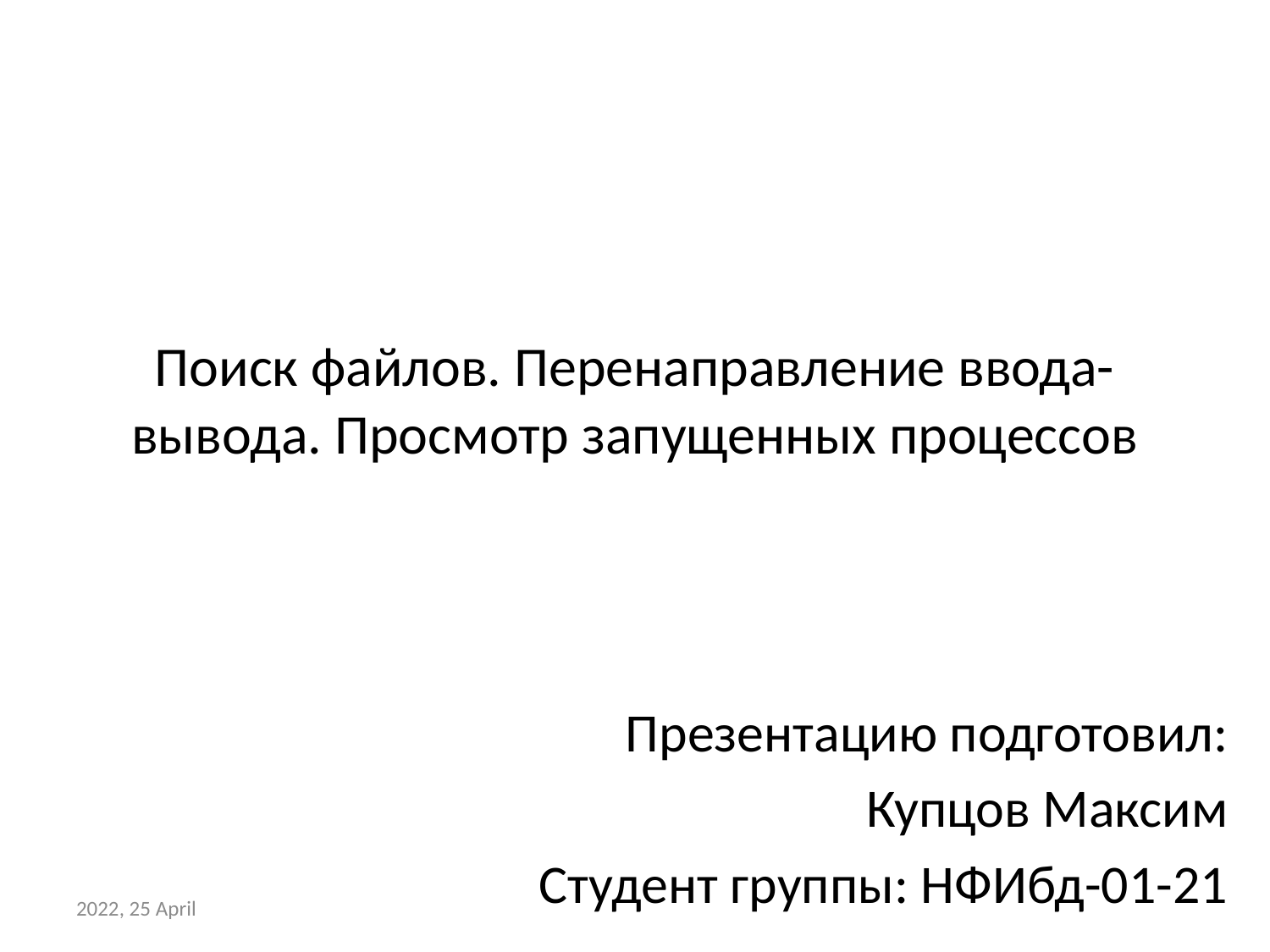

# Поиск файлов. Перенаправление ввода-вывода. Просмотр запущенных процессов

Презентацию подготовил:
Купцов Максим
Студент группы: НФИбд-01-21
2022, 25 April